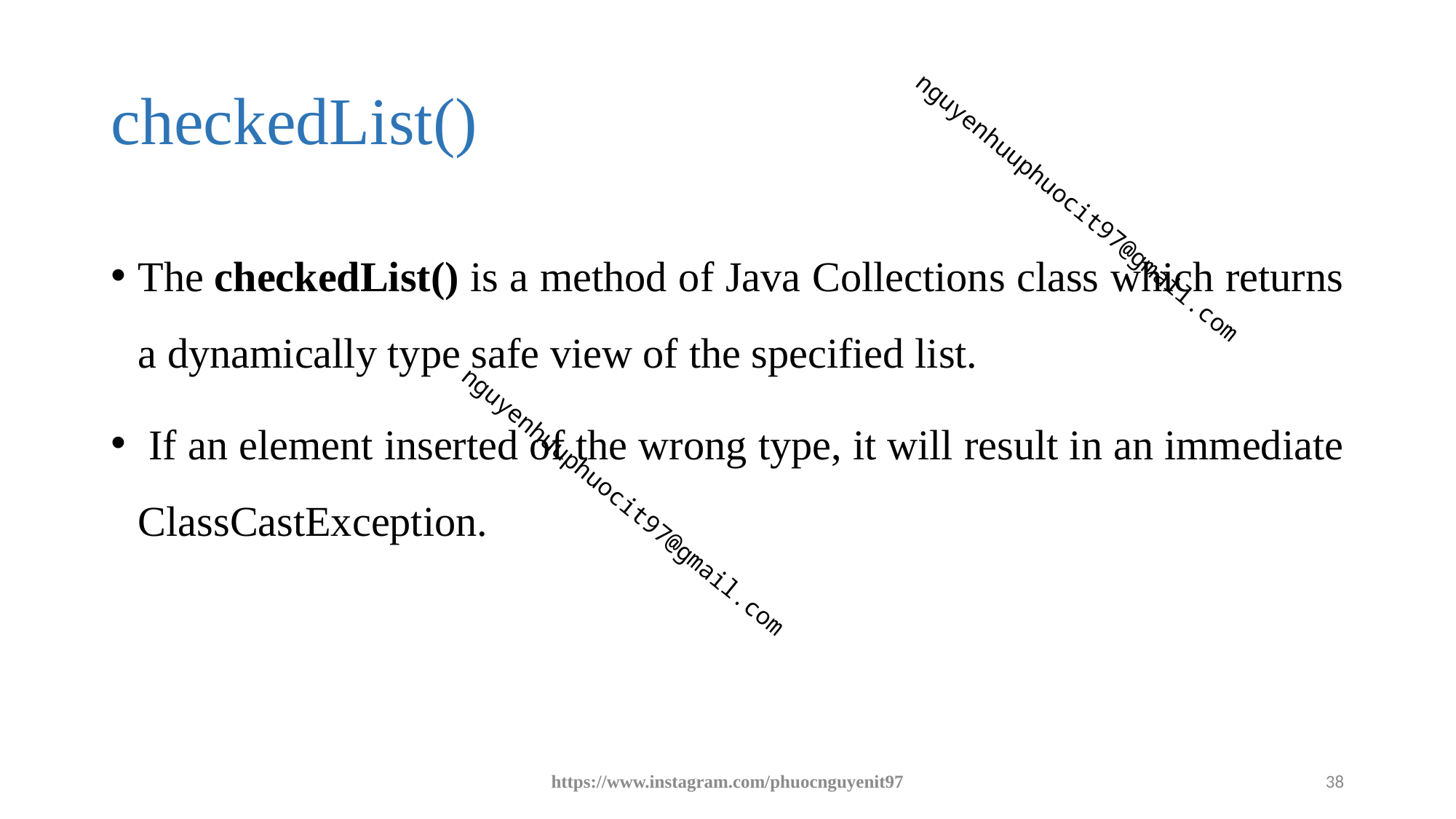

# checkedList()
The checkedList() is a method of Java Collections class which returns a dynamically type safe view of the specified list.
 If an element inserted of the wrong type, it will result in an immediate ClassCastException.
https://www.instagram.com/phuocnguyenit97
38